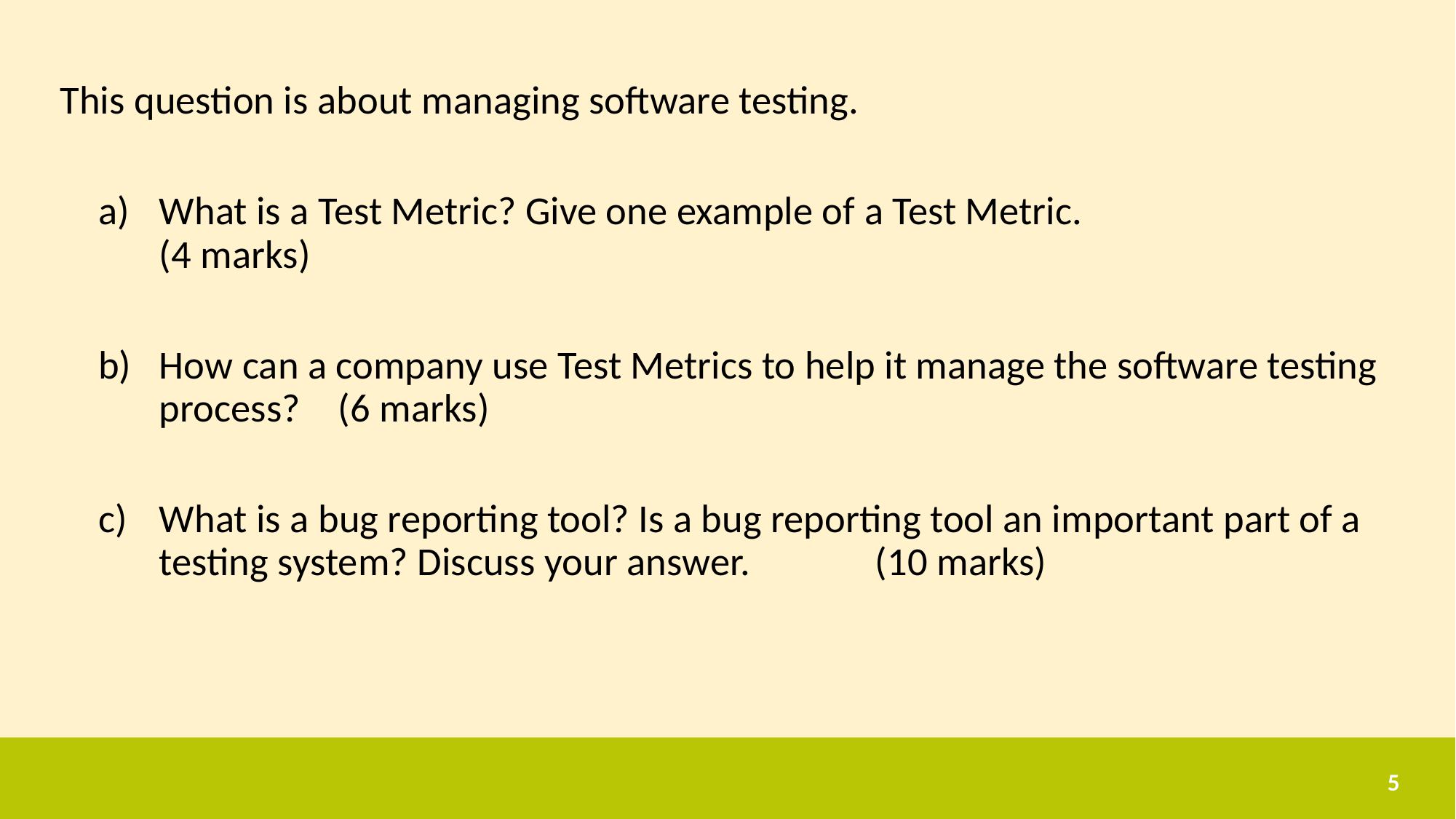

This question is about managing software testing.

a)	What is a Test Metric? Give one example of a Test Metric.
									(4 marks)

b)	How can a company use Test Metrics to help it manage the software testing process?					(6 marks)

c)	What is a bug reporting tool? Is a bug reporting tool an important part of a testing system? Discuss your answer.      	(10 marks)

5